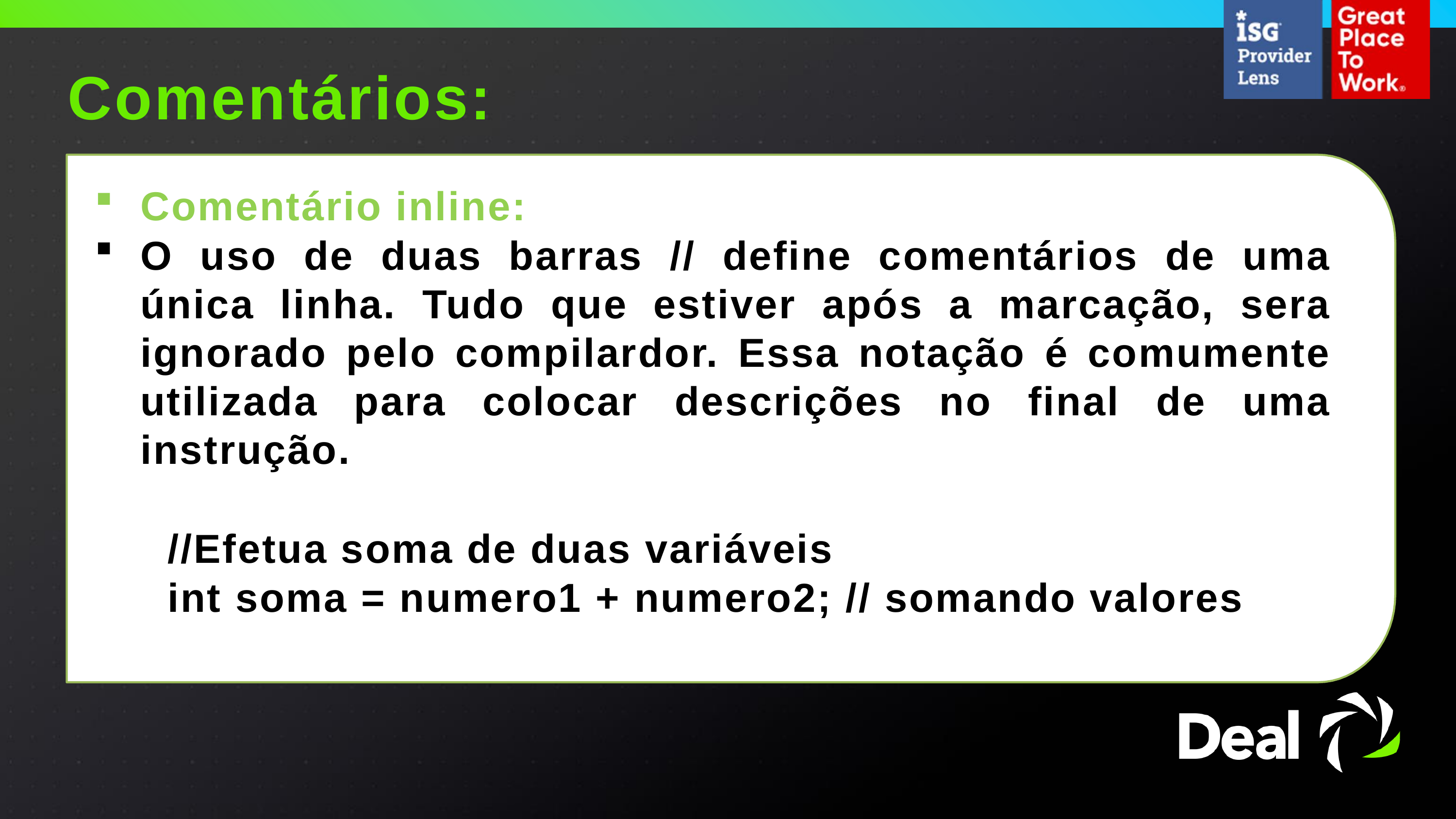

Comentários:

Comentário inline:
O uso de duas barras // define comentários de uma única linha. Tudo que estiver após a marcação, sera ignorado pelo compilardor. Essa notação é comumente utilizada para colocar descrições no final de uma instrução.

	//Efetua soma de duas variáveis
	int soma = numero1 + numero2; // somando valores